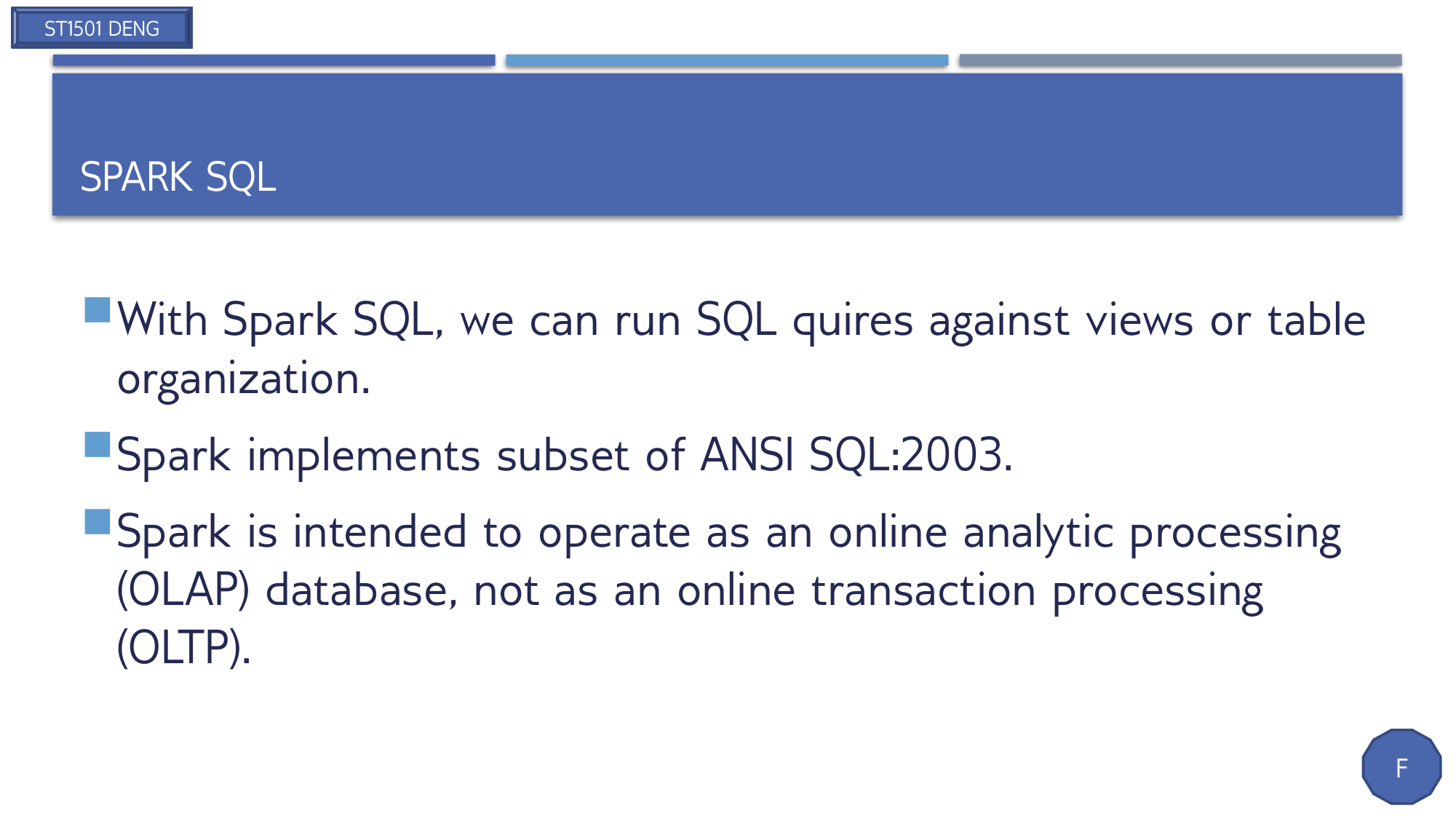

# Spark SQL
With Spark SQL, we can run SQL quires against views or table organization.
Spark implements subset of ANSI SQL:2003.
Spark is intended to operate as an online analytic processing (OLAP) database, not as an online transaction processing (OLTP).